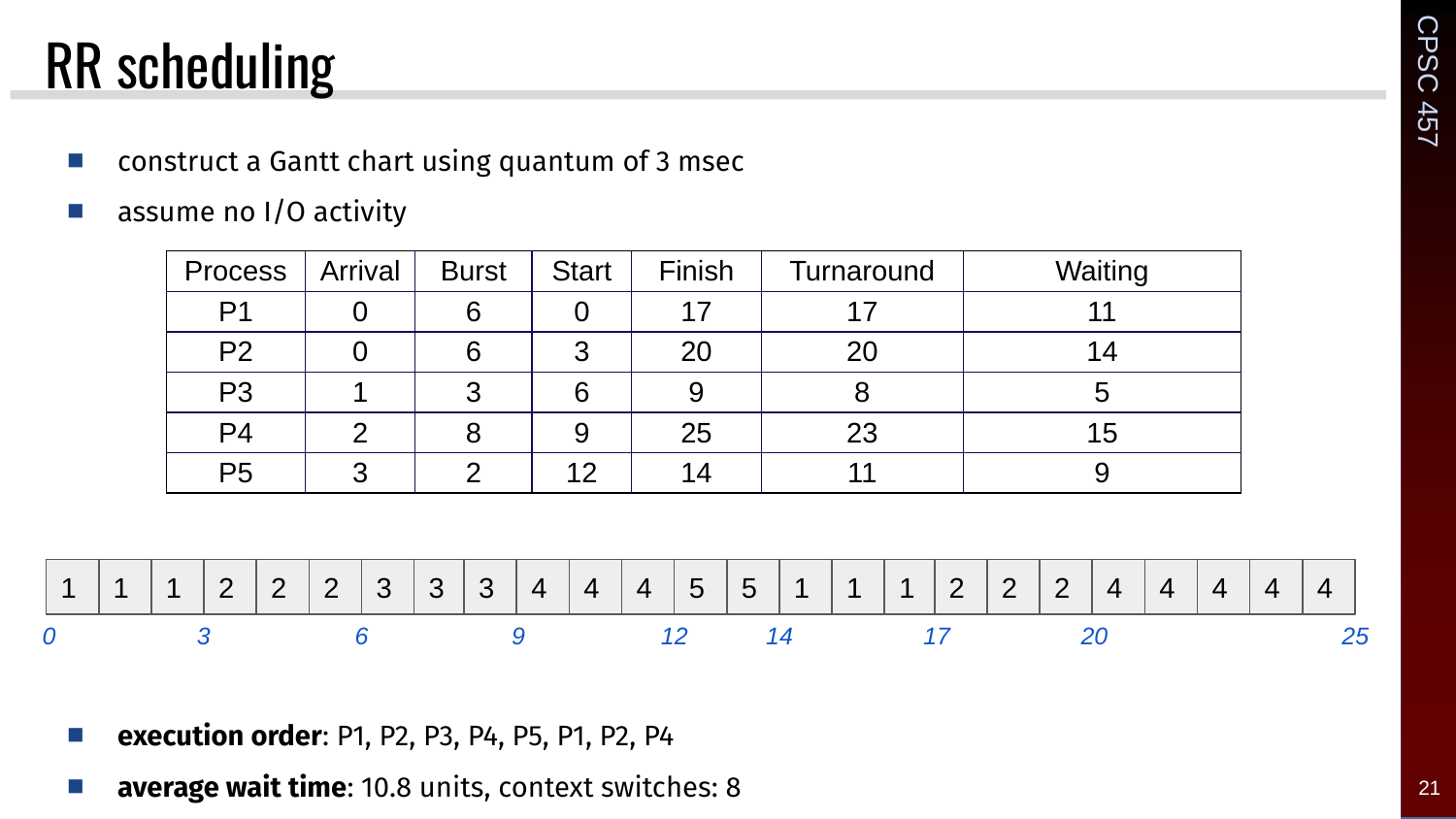

# RR scheduling
construct a Gantt chart using quantum of 3 msec
assume no I/O activity
| Process | Arrival | Burst | Start | Finish | Turnaround | Waiting |
| --- | --- | --- | --- | --- | --- | --- |
| P1 | 0 | 6 | 0 | 17 | 17 | 11 |
| P2 | 0 | 6 | 3 | 20 | 20 | 14 |
| P3 | 1 | 3 | 6 | 9 | 8 | 5 |
| P4 | 2 | 8 | 9 | 25 | 23 | 15 |
| P5 | 3 | 2 | 12 | 14 | 11 | 9 |
1
1
1
2
2
2
3
3
3
4
4
4
5
5
1
1
1
2
2
2
4
4
4
4
4
0
3
6
9
12
14
17
20
25
execution order: P1, P2, P3, P4, P5, P1, P2, P4
average wait time: 10.8 units, context switches: 8